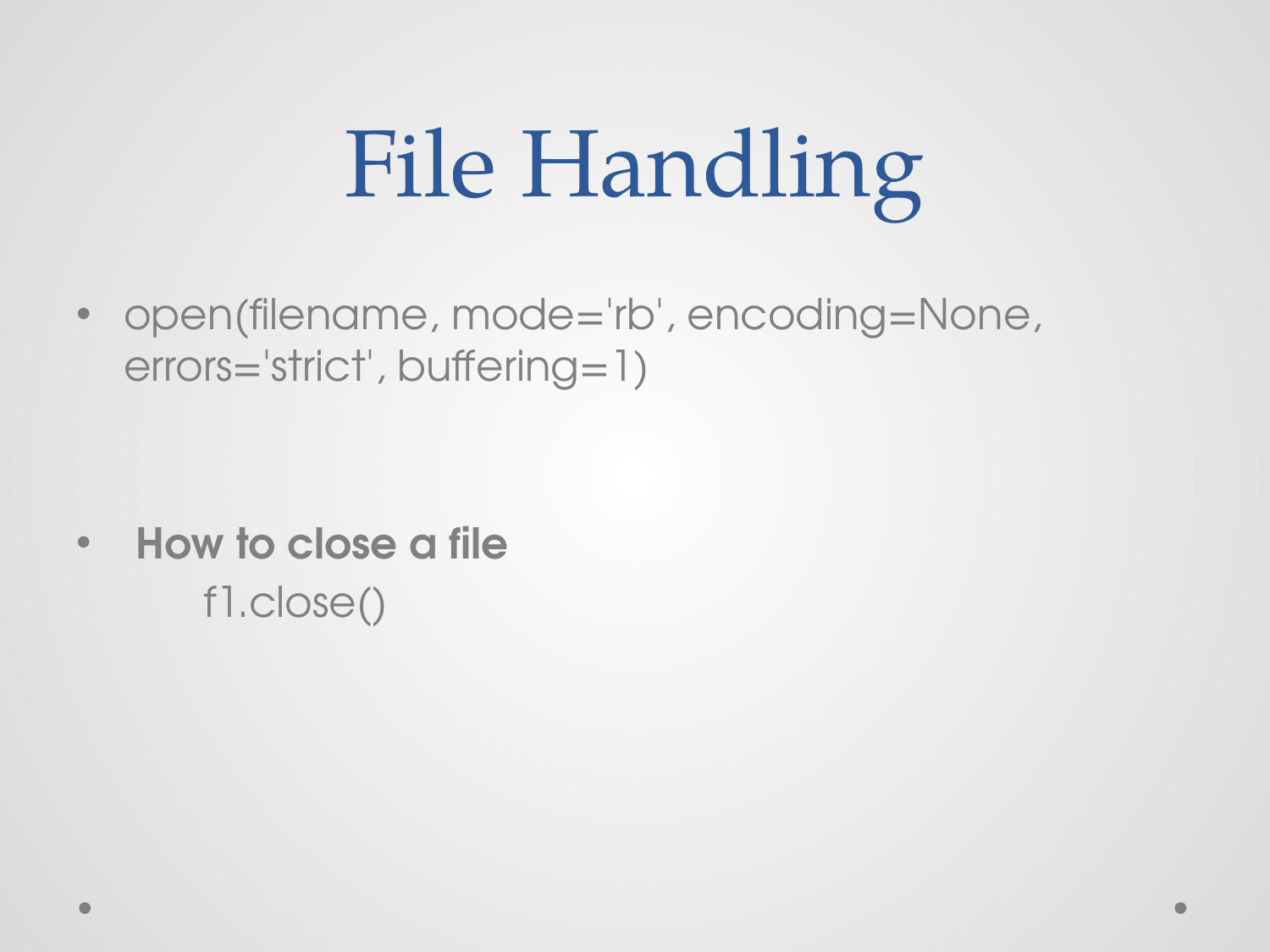

# File Handling

open(filename, mode='rb', encoding=None, errors='strict', buffering=1)

 How to close a file
	f1.close()